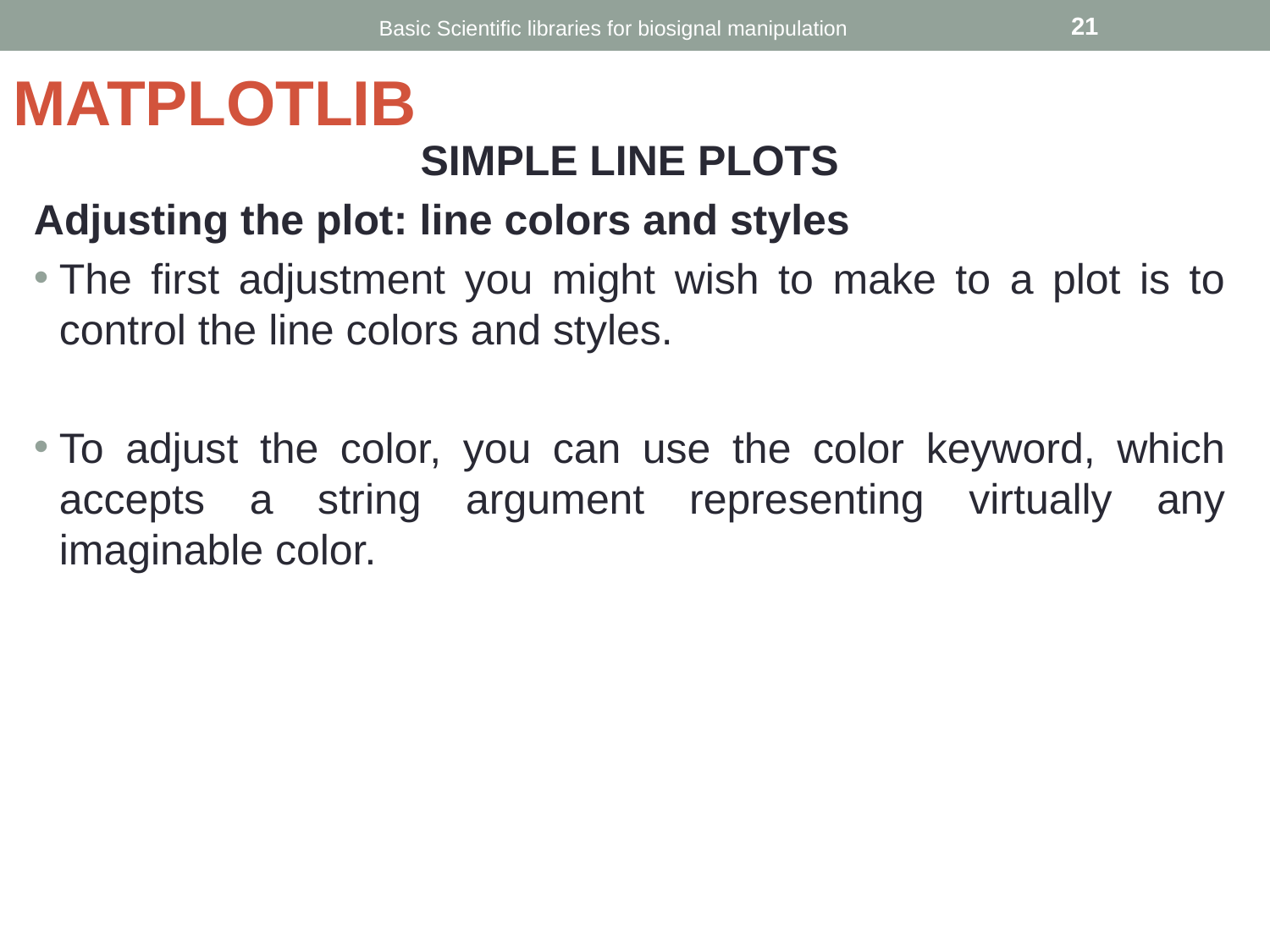

Basic Scientific libraries for biosignal manipulation
21
# MATPLOTLIB
SIMPLE LINE PLOTS
Adjusting the plot: line colors and styles
The first adjustment you might wish to make to a plot is to control the line colors and styles.

To adjust the color, you can use the color keyword, which accepts a string argument representing virtually any imaginable color.